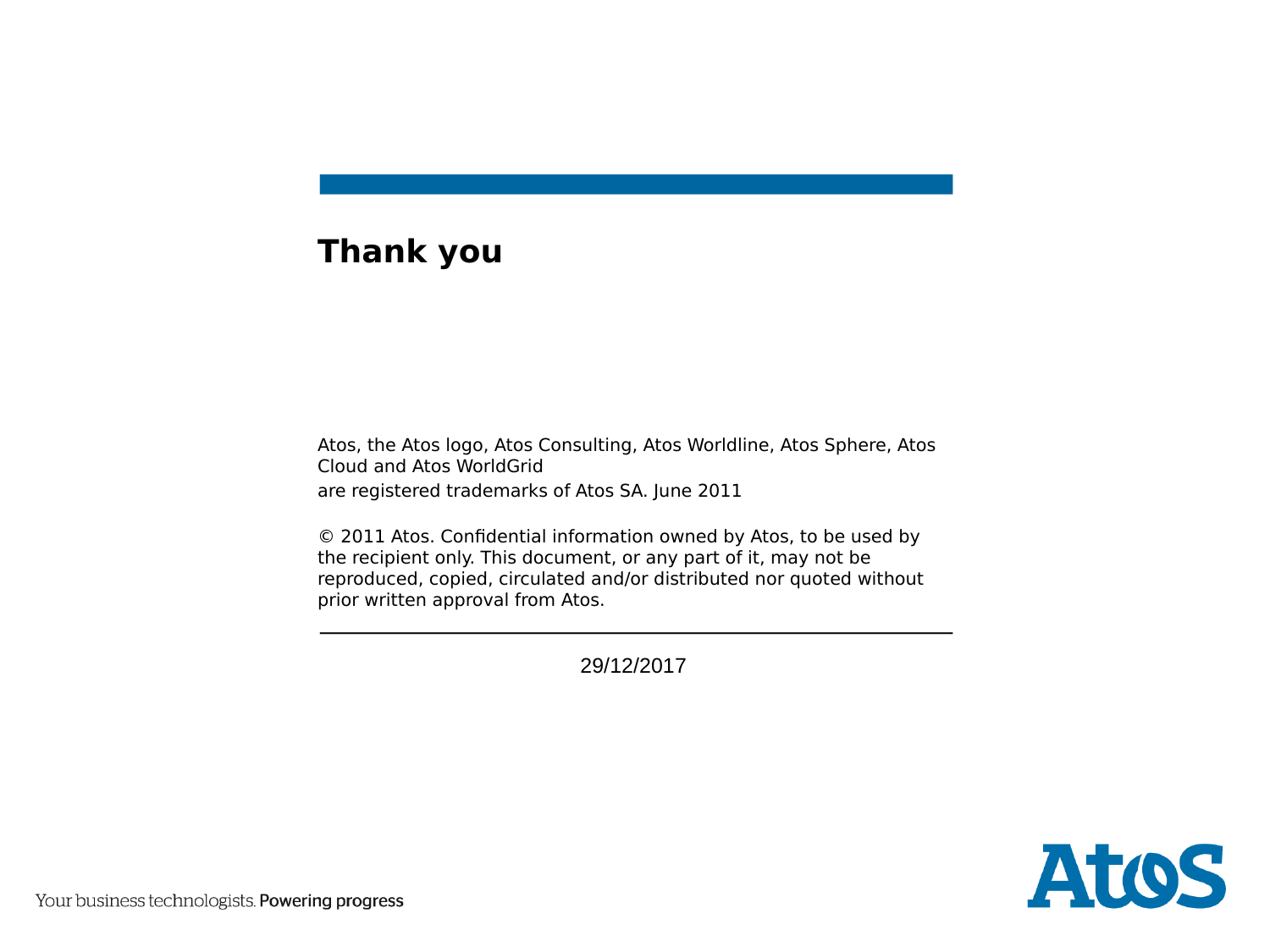

# Thank you
Atos, the Atos logo, Atos Consulting, Atos Worldline, Atos Sphere, Atos Cloud and Atos WorldGrid
are registered trademarks of Atos SA. June 2011
© 2011 Atos. Confidential information owned by Atos, to be used by the recipient only. This document, or any part of it, may not be reproduced, copied, circulated and/or distributed nor quoted without prior written approval from Atos.